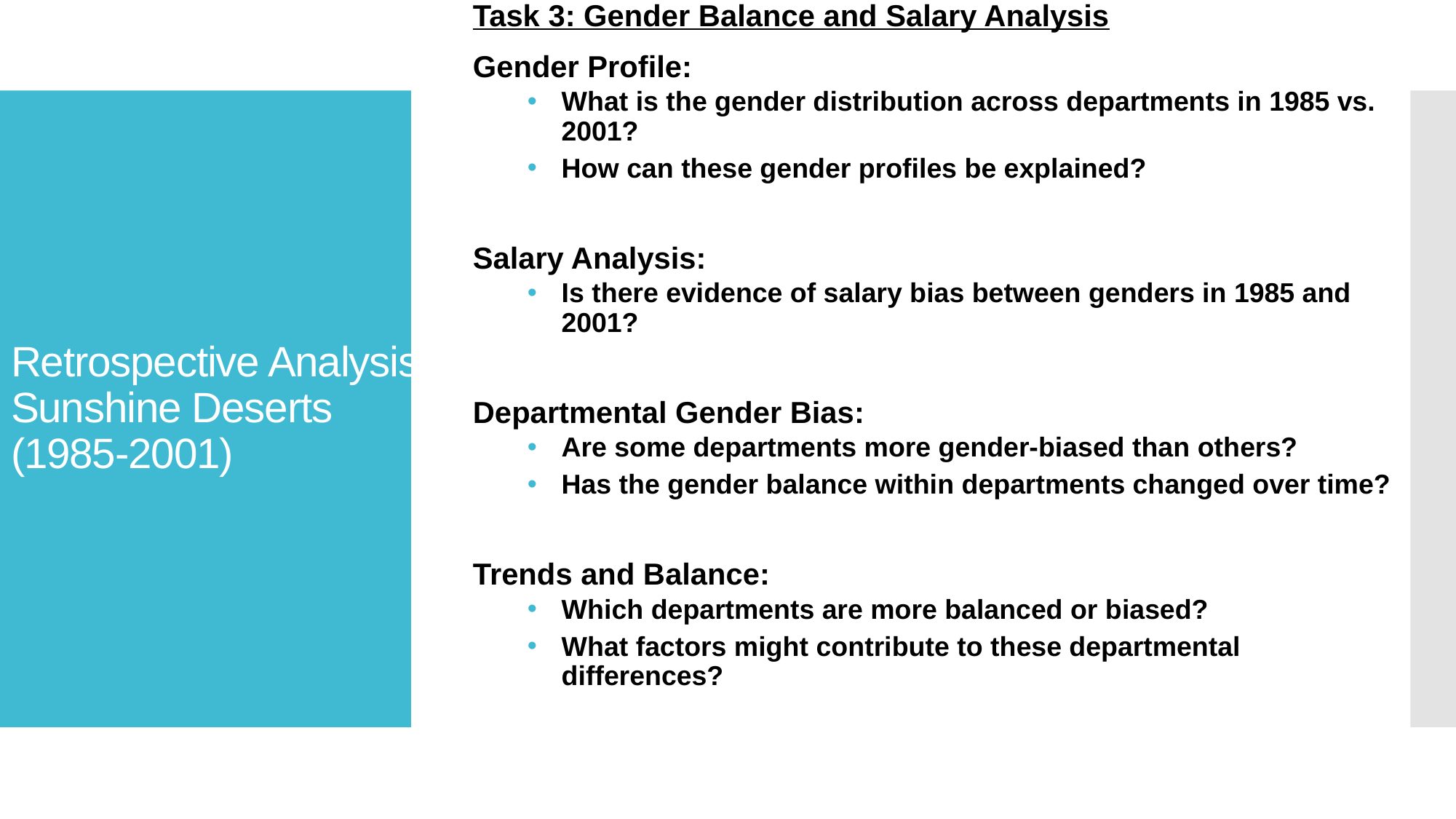

Task 3: Gender Balance and Salary Analysis
Gender Profile:
What is the gender distribution across departments in 1985 vs. 2001?
How can these gender profiles be explained?

Salary Analysis:
Is there evidence of salary bias between genders in 1985 and 2001?

Departmental Gender Bias:
Are some departments more gender-biased than others?
Has the gender balance within departments changed over time?

Trends and Balance:
Which departments are more balanced or biased?
What factors might contribute to these departmental differences?

# Retrospective Analysis: Sunshine Deserts (1985-2001)